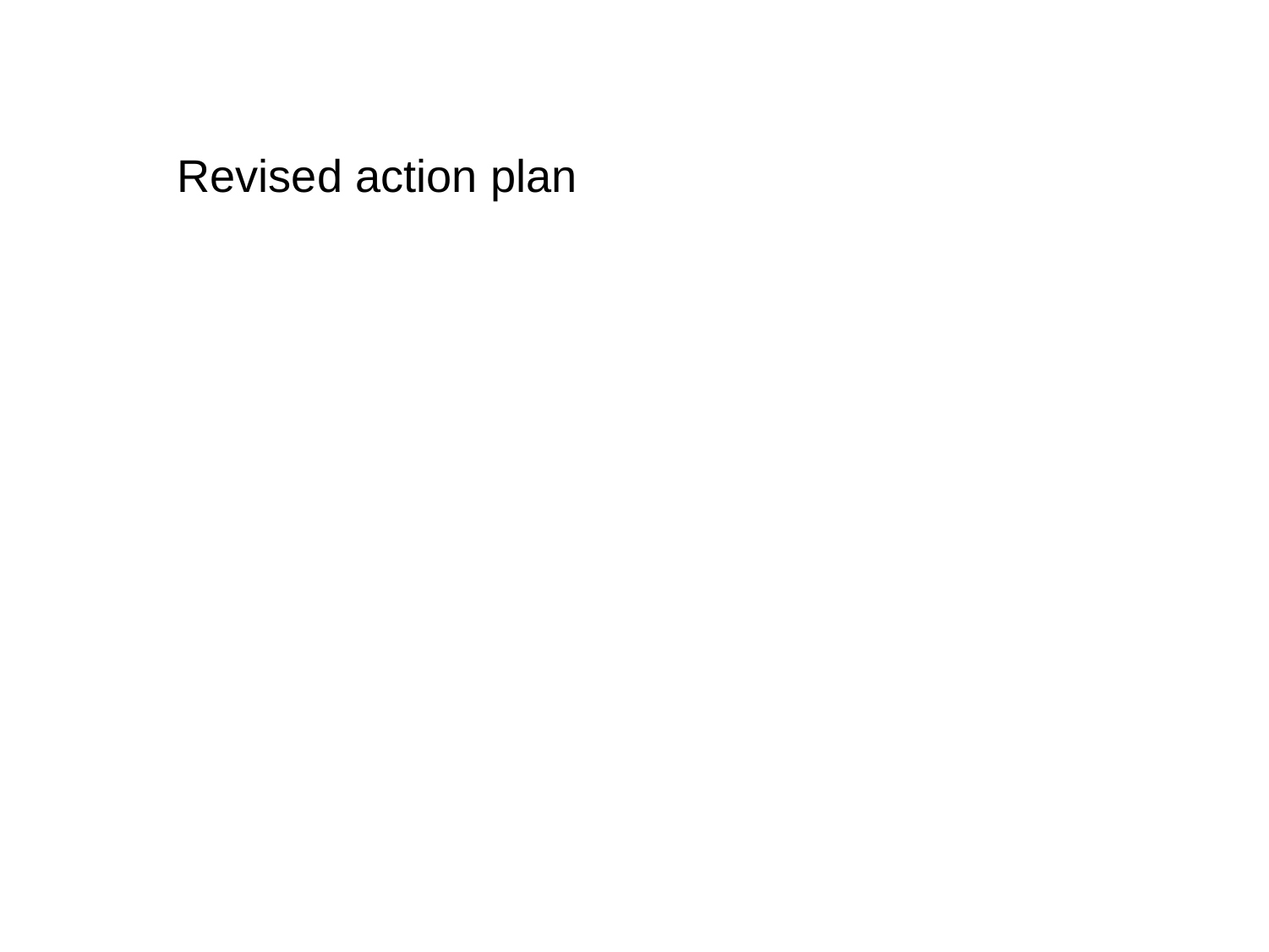

# Revised action plan

UML BP Shenzhen
25/11/2014